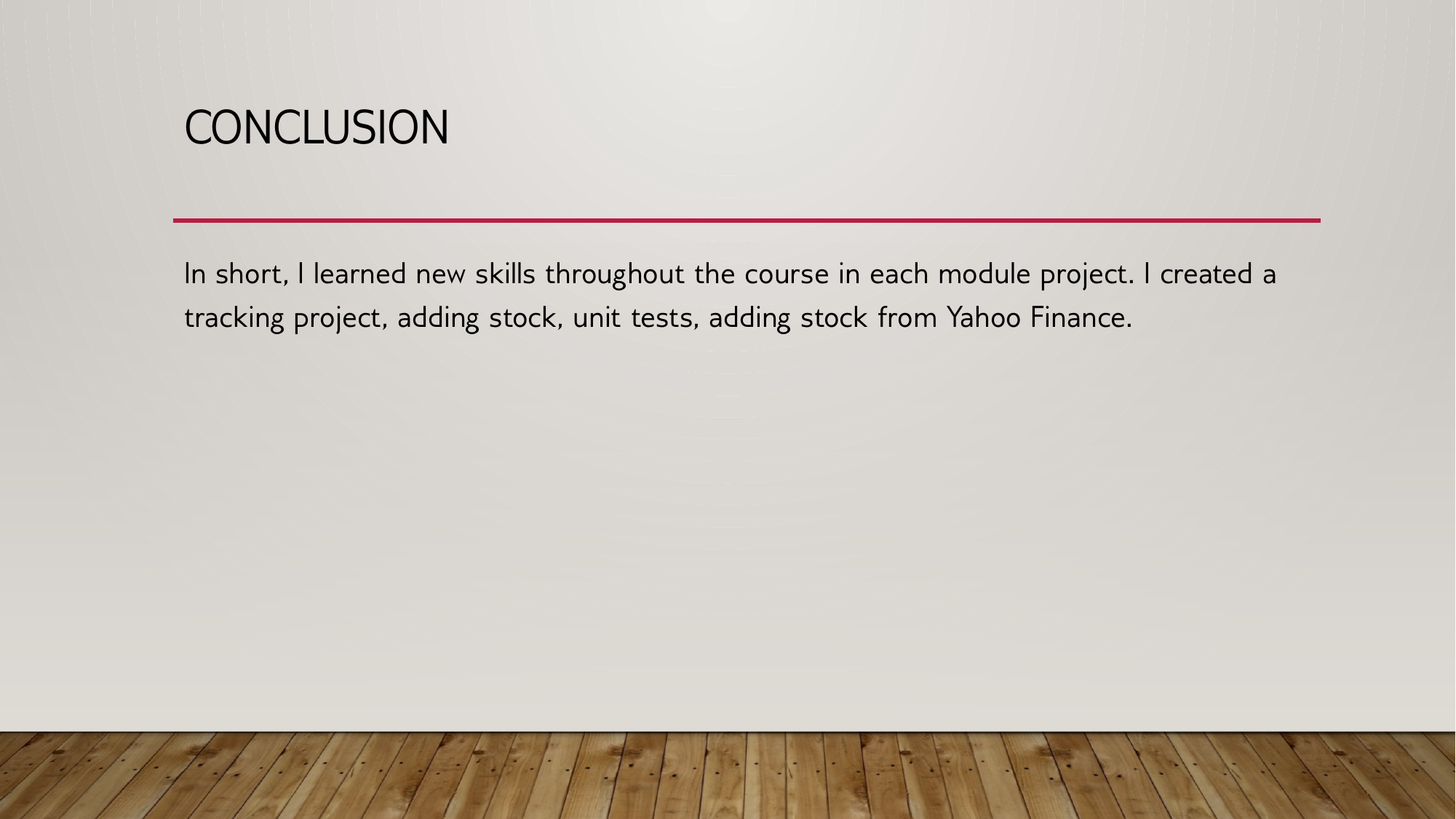

# Conclusion
In short, I learned new skills throughout the course in each module project. I created a tracking project, adding stock, unit tests, adding stock from Yahoo Finance.